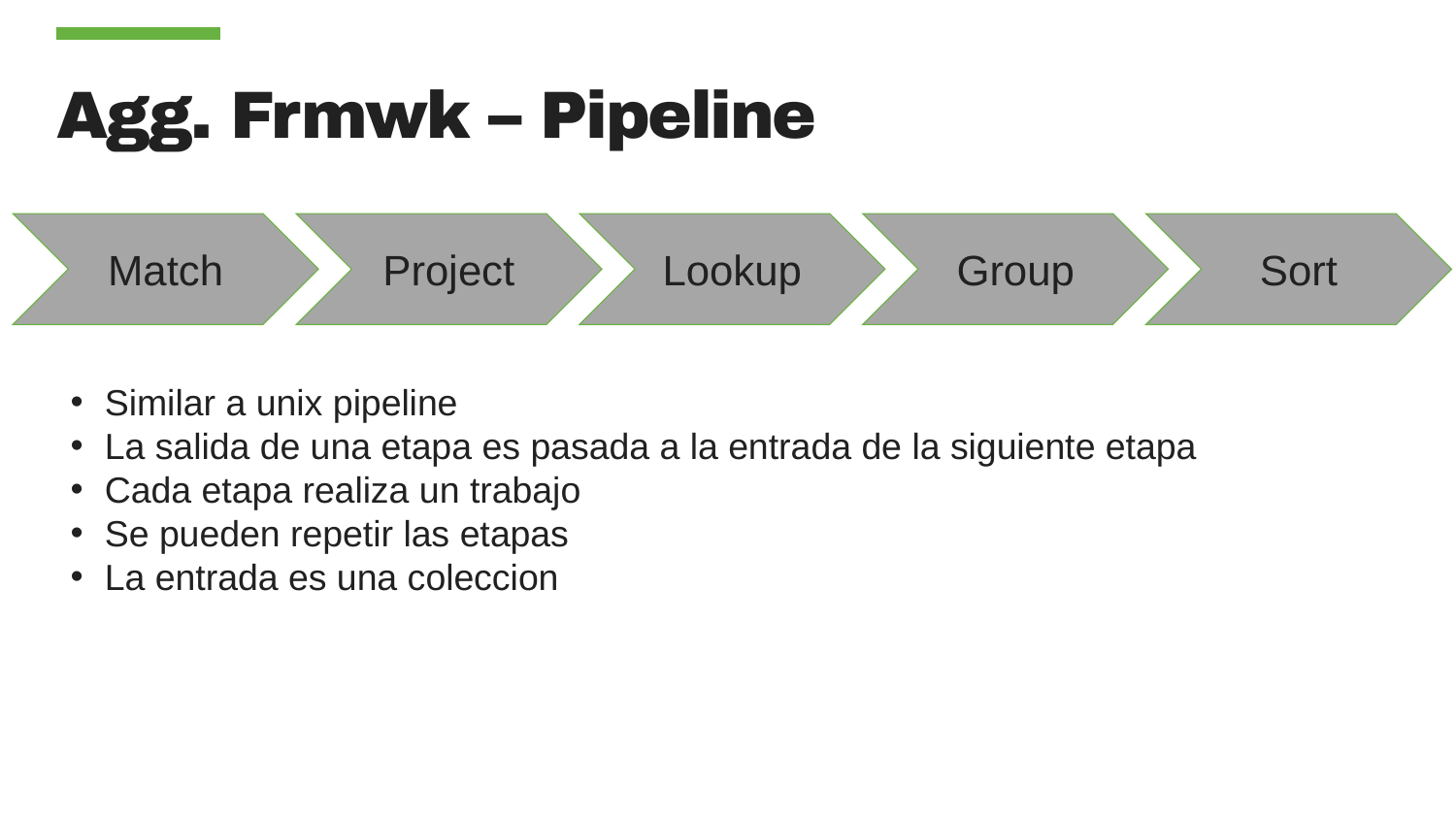

# Agg. Frmwk – Pipeline
Match
Project
Lookup
Group
Sort
Similar a unix pipeline
La salida de una etapa es pasada a la entrada de la siguiente etapa
Cada etapa realiza un trabajo
Se pueden repetir las etapas
La entrada es una coleccion